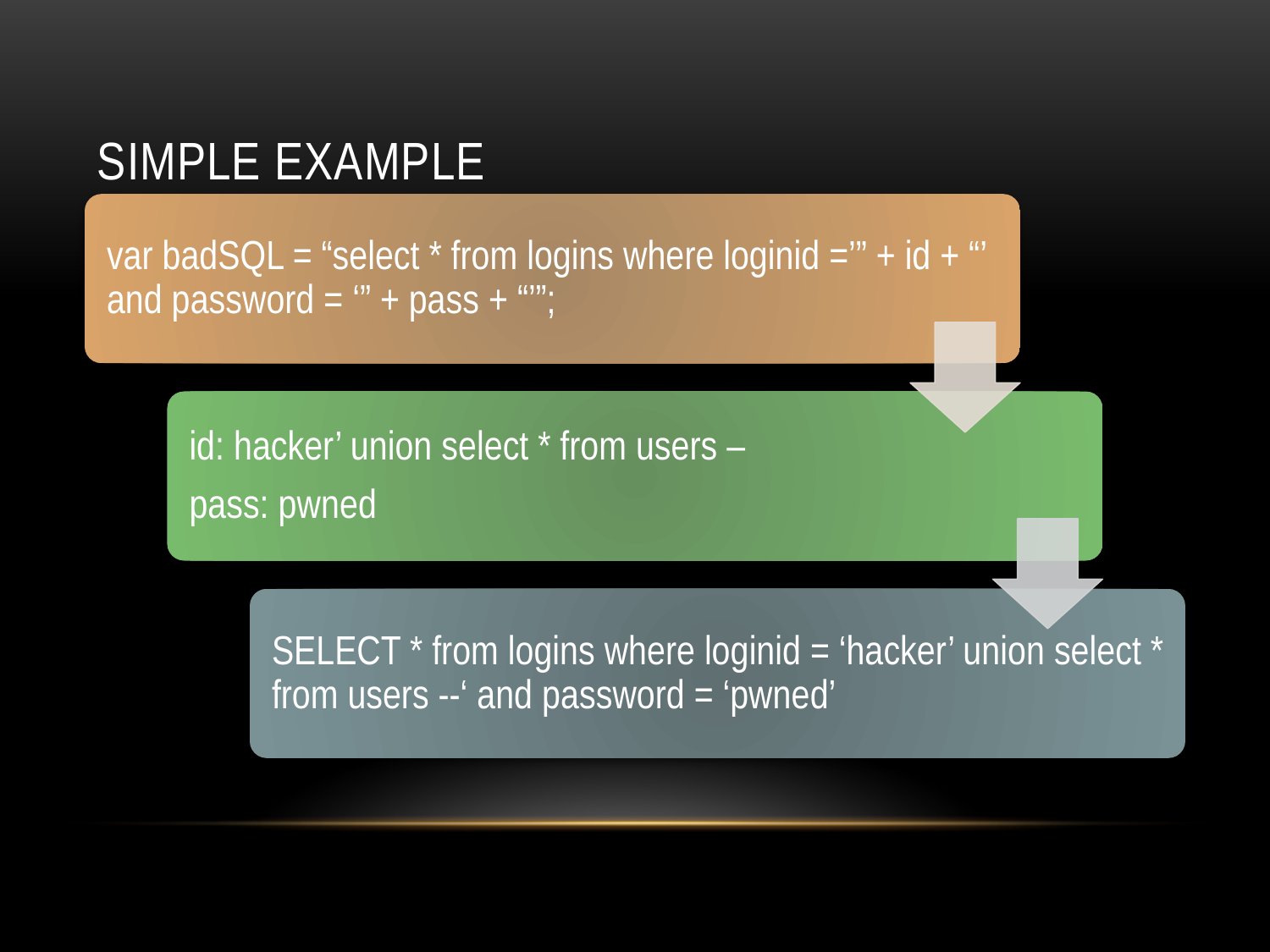

# Simple Example
var badSQL = “select * from logins where loginid =’” + id + “’ and password = ‘” + pass + “’”;
id: hacker’ union select * from users –
pass: pwned
SELECT * from logins where loginid = ‘hacker’ union select * from users --‘ and password = ‘pwned’